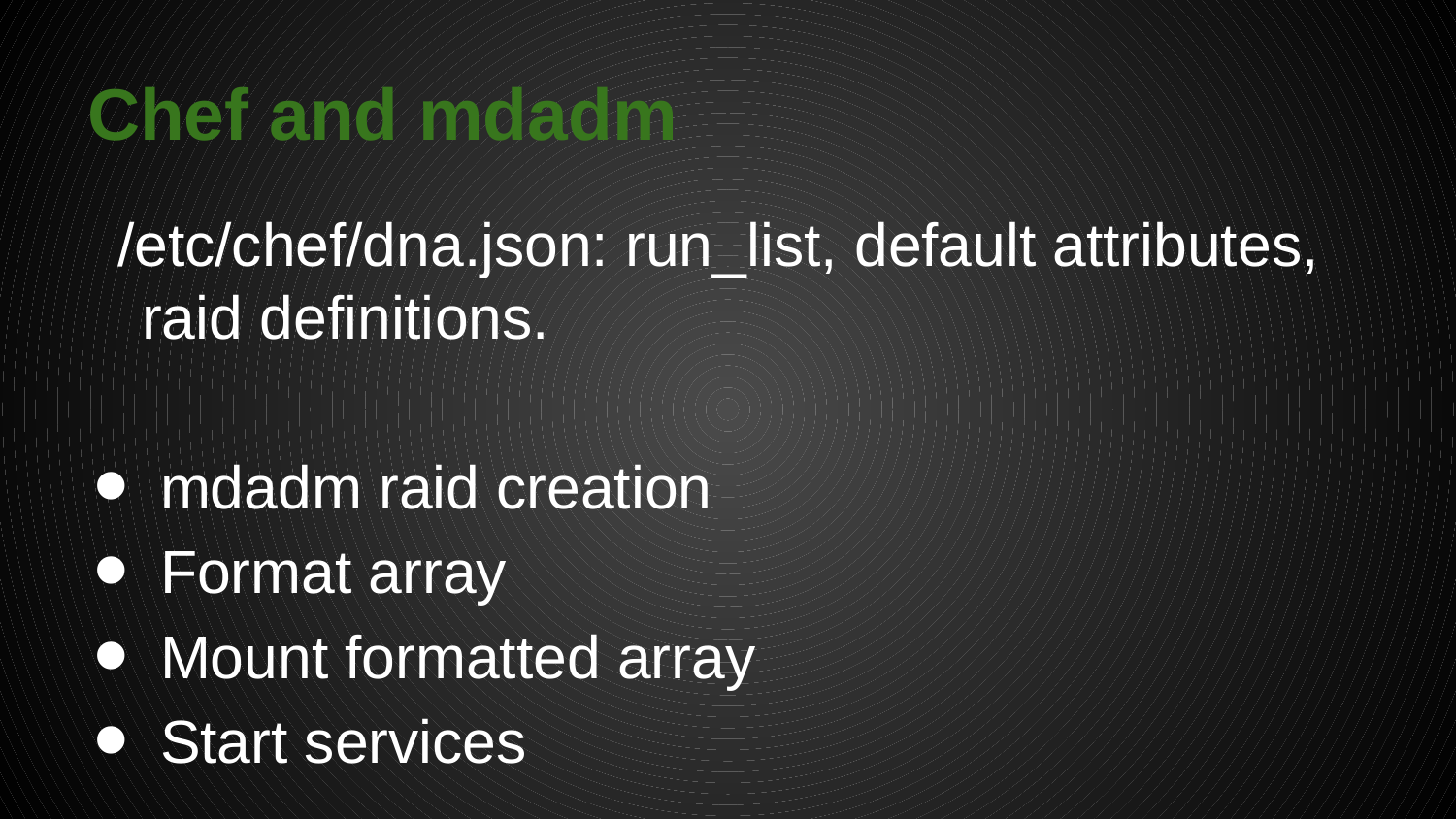

# Chef and mdadm
/etc/chef/dna.json: run_list, default attributes, raid definitions.

mdadm raid creation
Format array
Mount formatted array
Start services